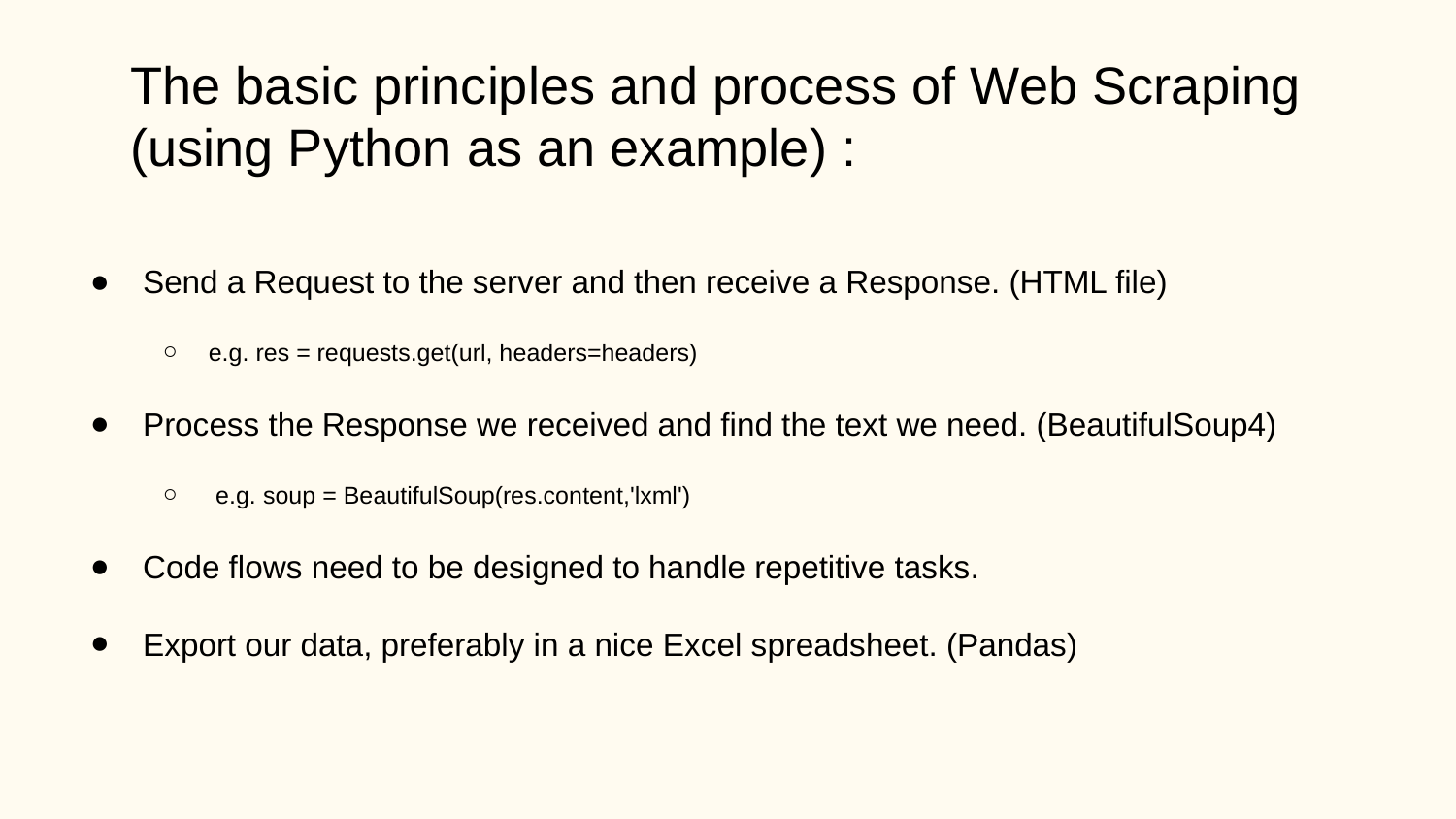

# The basic principles and process of Web Scraping (using Python as an example) :
Send a Request to the server and then receive a Response. (HTML file)
e.g. res = requests.get(url, headers=headers)
Process the Response we received and find the text we need. (BeautifulSoup4)
e.g. soup = BeautifulSoup(res.content,'lxml')
Code flows need to be designed to handle repetitive tasks.
Export our data, preferably in a nice Excel spreadsheet. (Pandas)